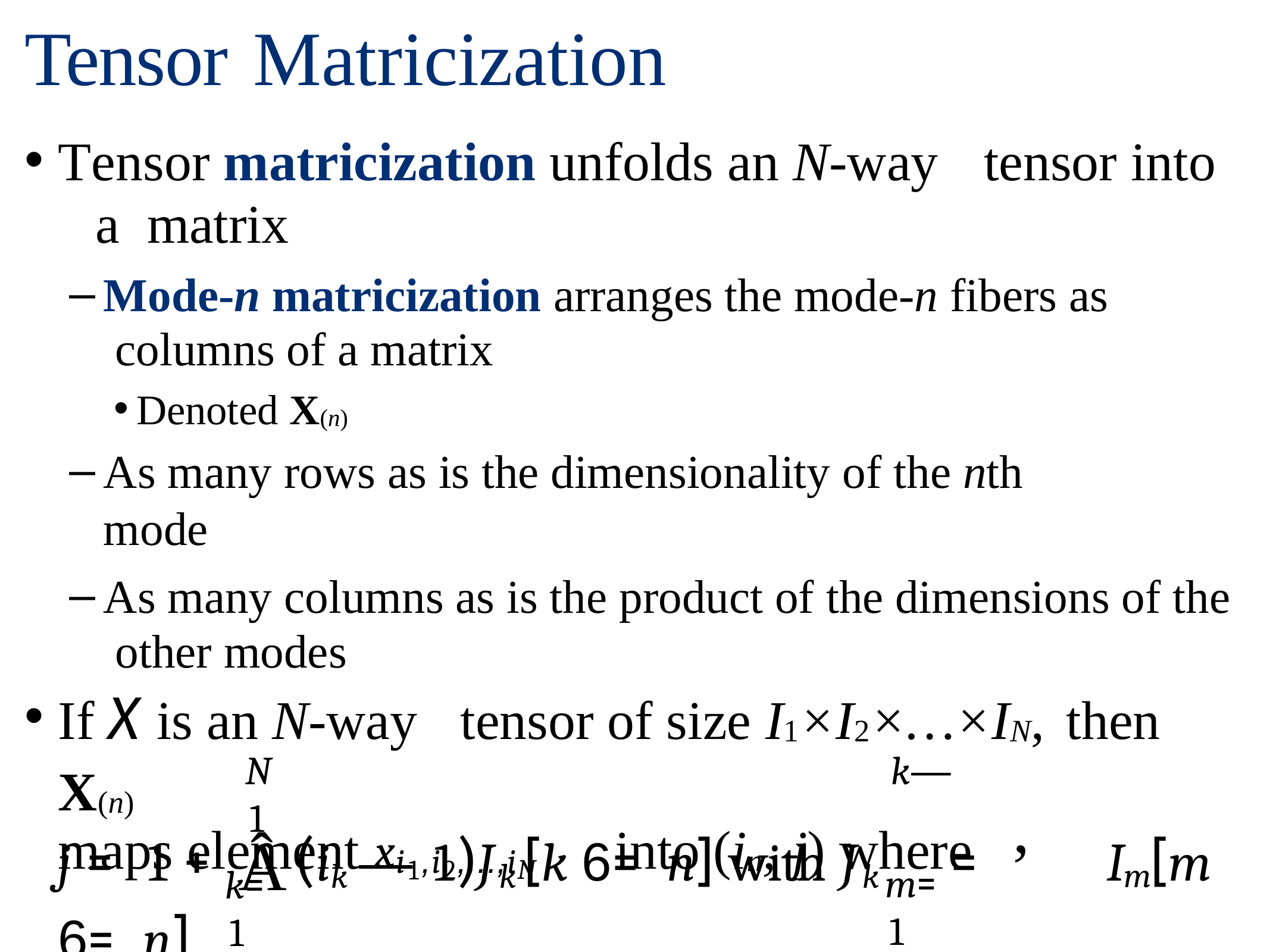

# Tensor	Matricization
Tensor matricization unfolds an N-way	tensor	into	a  matrix
Mode-n matricization arranges the mode-n fibers as  columns of a matrix
Denoted X(n)
As many rows as is the dimensionality of the nth mode
As many columns as is the product of the dimensions of the  other modes
If X is an N-way	tensor	of	size I1×I2×…×IN,	then X(n)
maps element xi1,i2,...,iN	into	(in,	j)	where
N	k—1
j = 1 + Â(ik — 1)Jk [k 6= n] with Jk	= ’ Im[m 6= n]
m=1
k=1